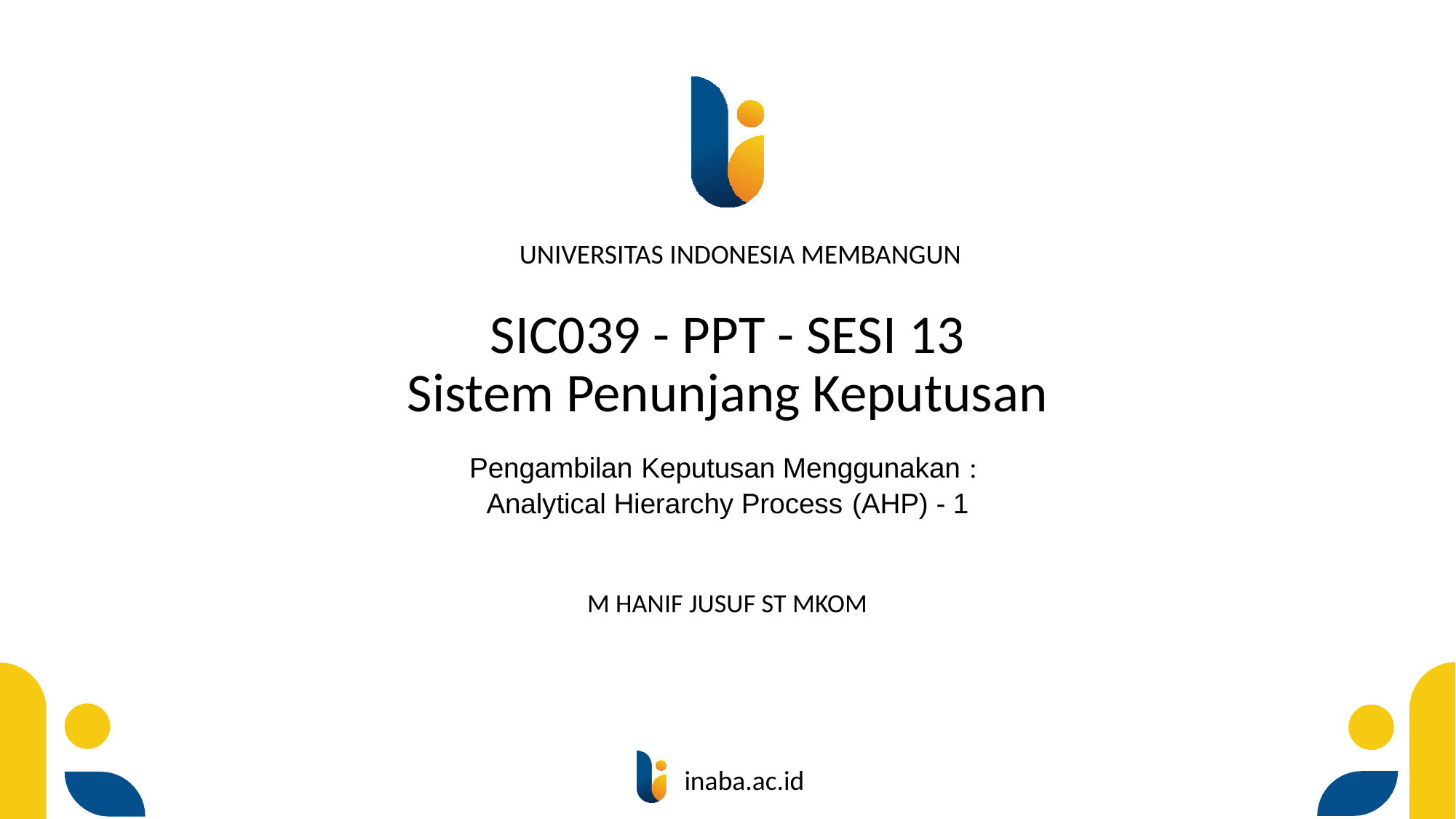

# SIC039 - PPT - SESI 13 Sistem Penunjang Keputusan

Pengambilan Keputusan Menggunakan :
Analytical Hierarchy Process (AHP) - 1

M HANIF JUSUF ST MKOM